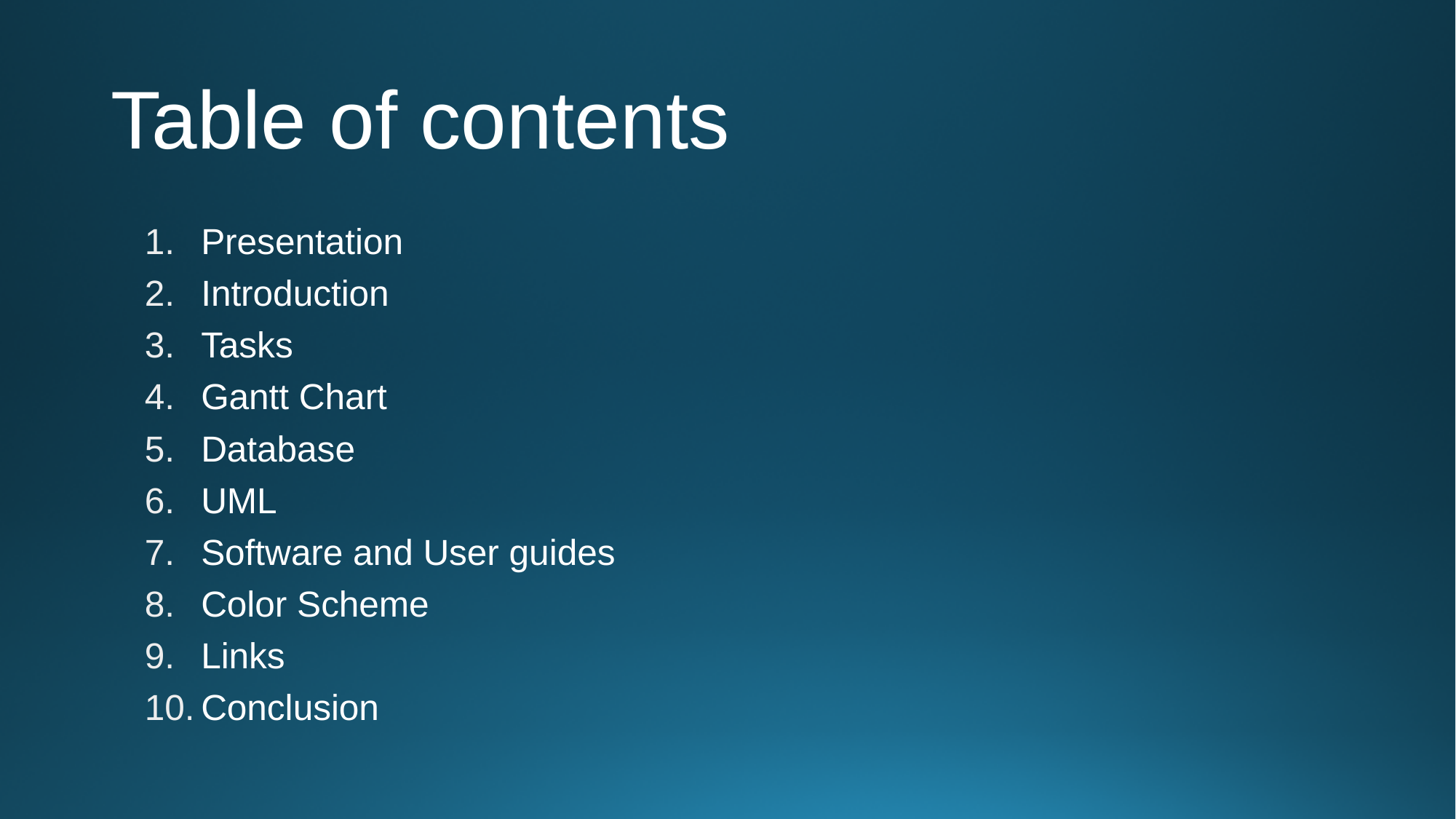

# Table of contents
Presentation
Introduction
Tasks
Gantt Chart
Database
UML
Software and User guides
Color Scheme
Links
Conclusion